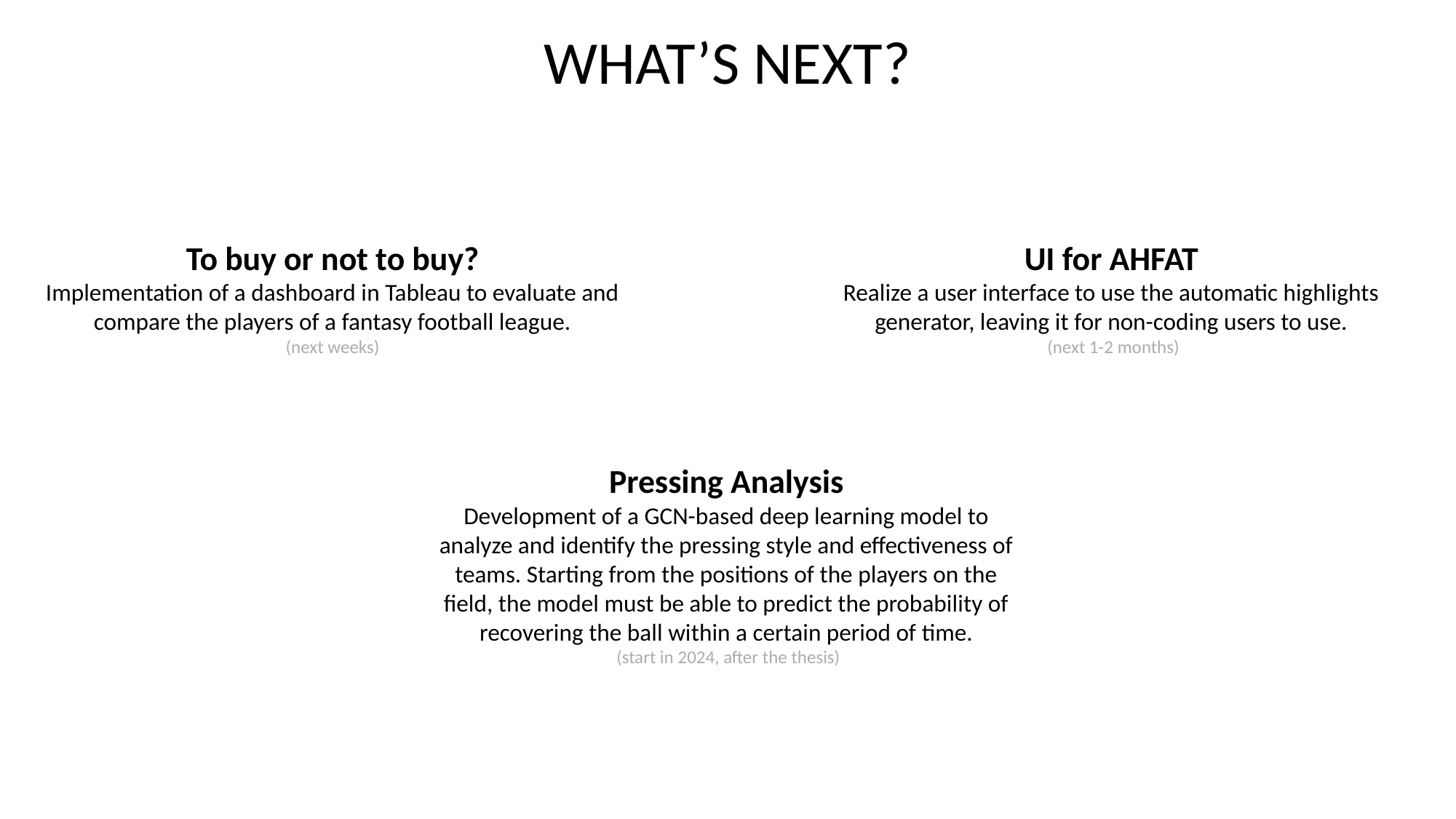

WHAT’S NEXT?
To buy or not to buy?
Implementation of a dashboard in Tableau to evaluate and compare the players of a fantasy football league.
(next weeks)
UI for AHFAT
Realize a user interface to use the automatic highlights generator, leaving it for non-coding users to use.
 (next 1-2 months)
Pressing Analysis
Development of a GCN-based deep learning model to analyze and identify the pressing style and effectiveness of teams. Starting from the positions of the players on the field, the model must be able to predict the probability of recovering the ball within a certain period of time.
 (start in 2024, after the thesis)